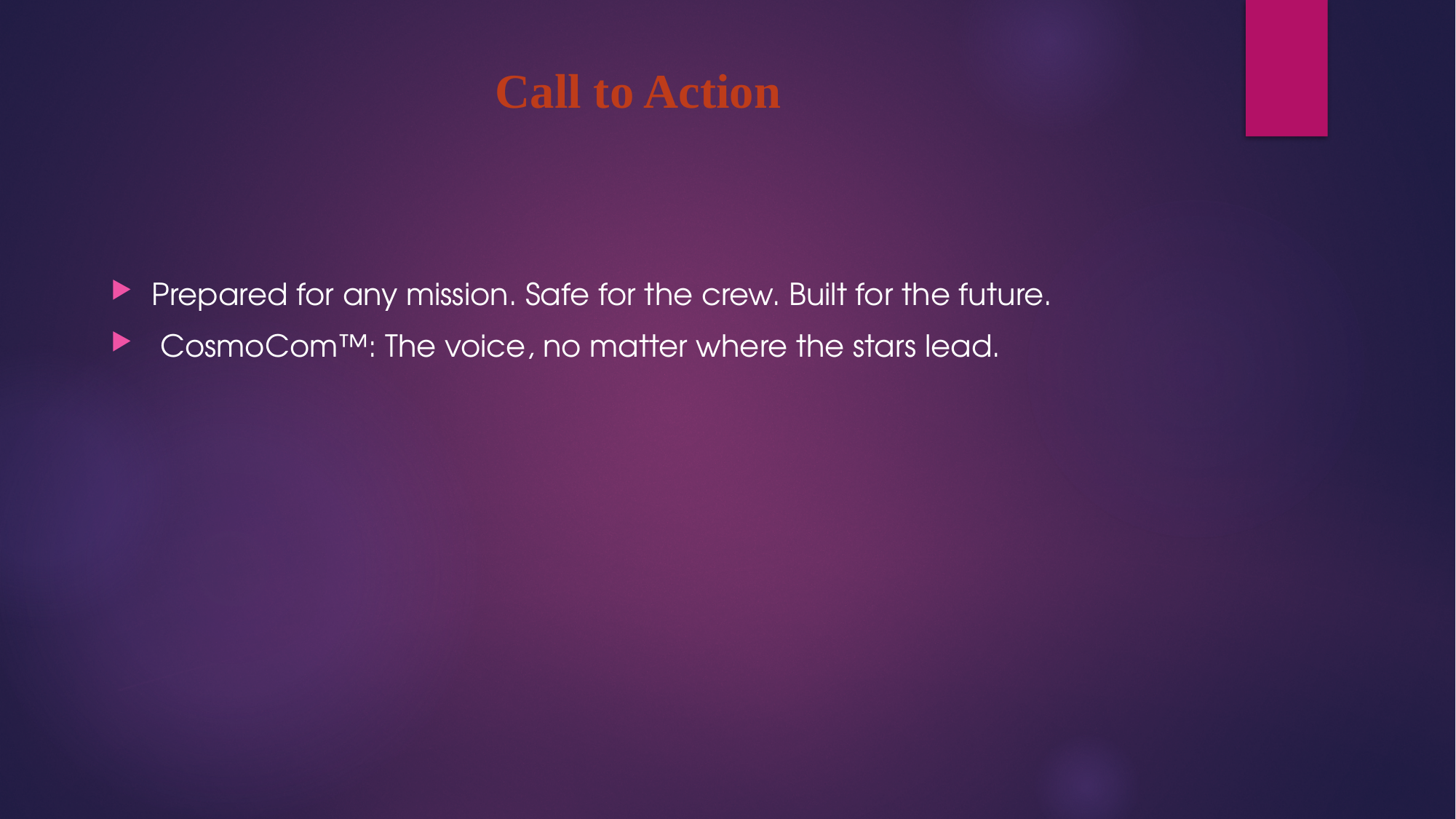

# Call to Action

Prepared for any mission. Safe for the crew. Built for the future.
 CosmoCom™: The voice, no matter where the stars lead.